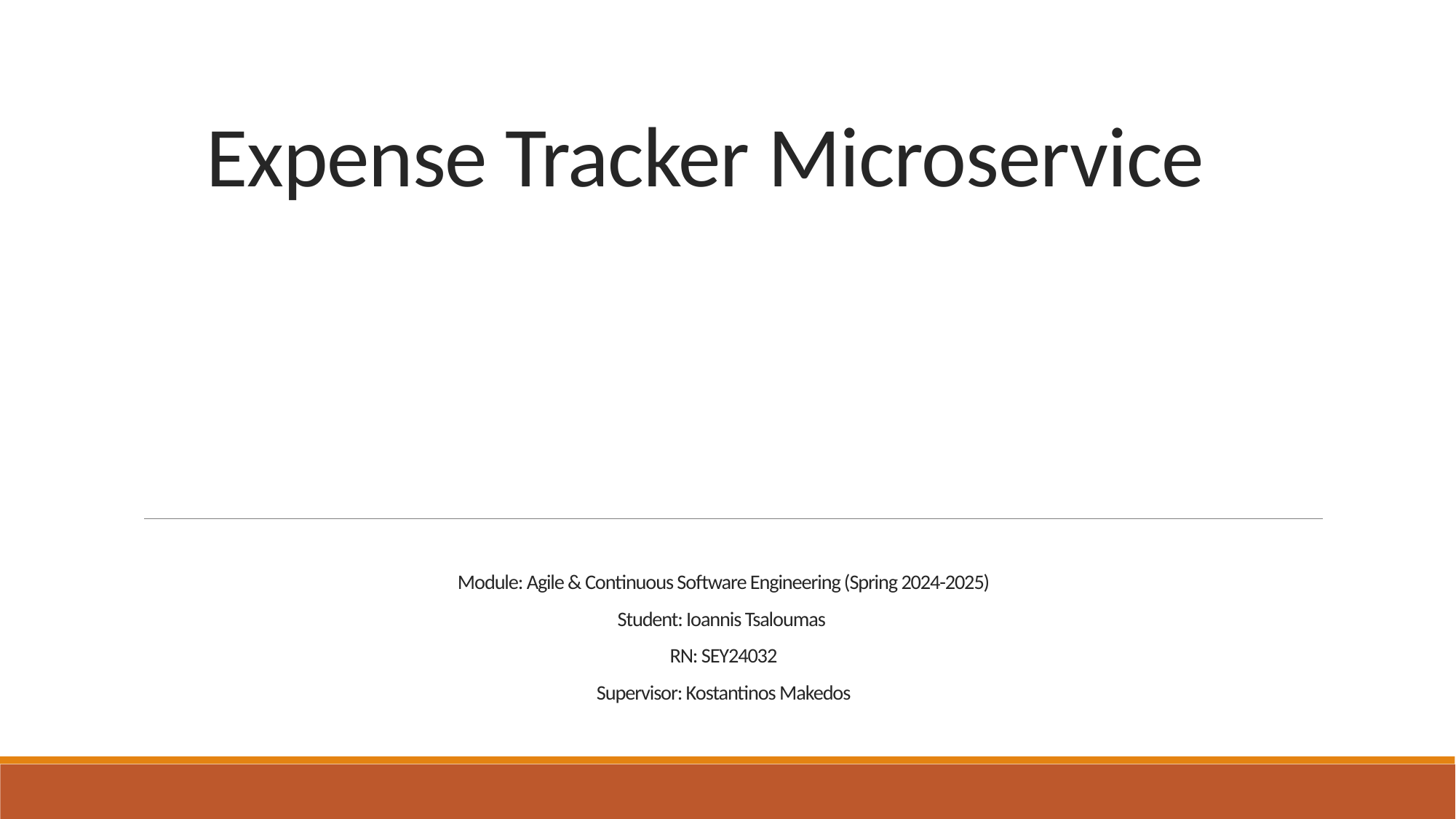

# Expense Tracker Microservice

Module: Agile & Continuous Software Engineering (Spring 2024-2025)
Student: Ioannis Tsaloumas
RN: SEY24032
Supervisor: Kostantinos Makedos